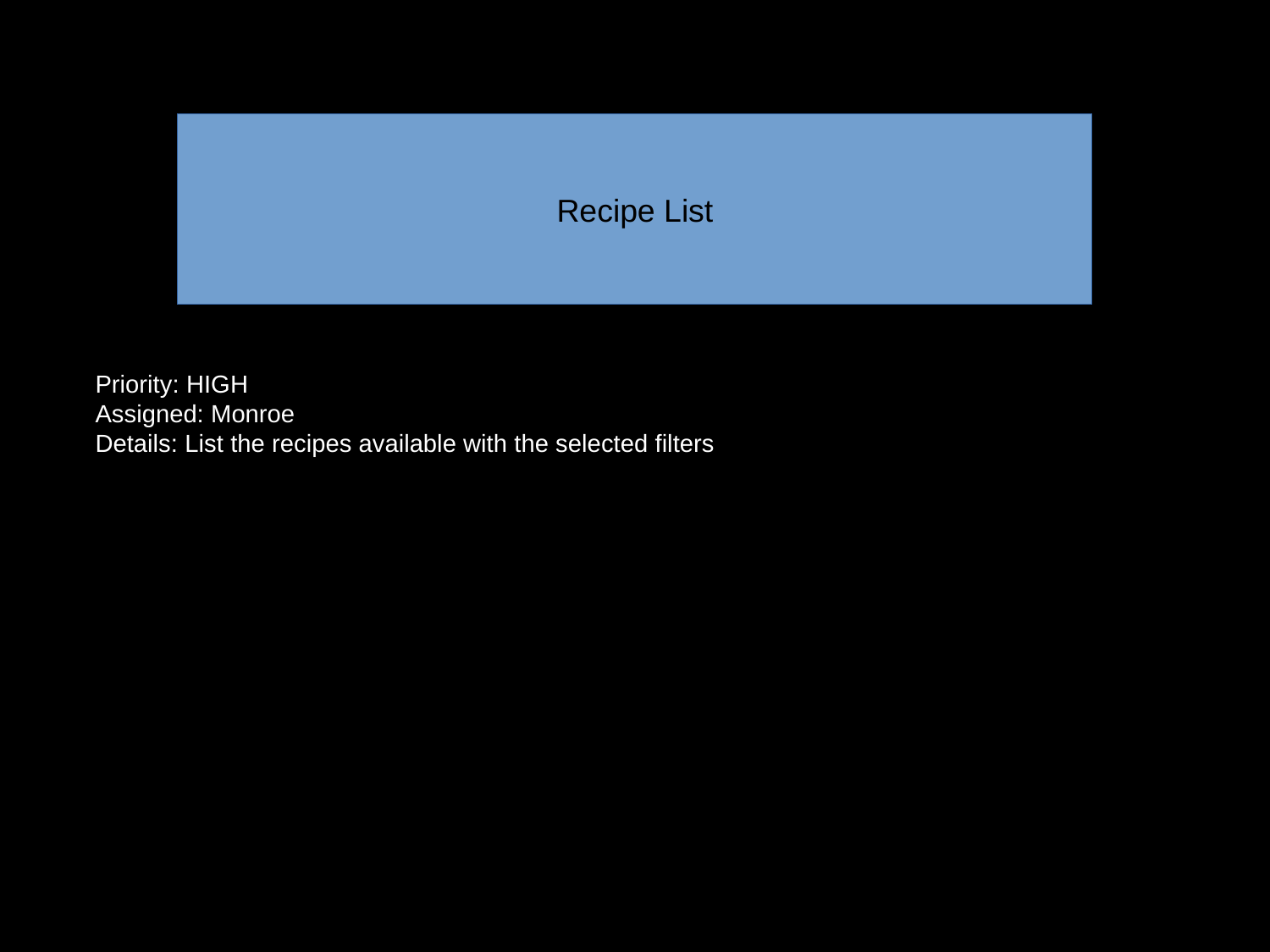

Priority: HIGH
Assigned: Monroe
Details: List the recipes available with the selected filters

Recipe List